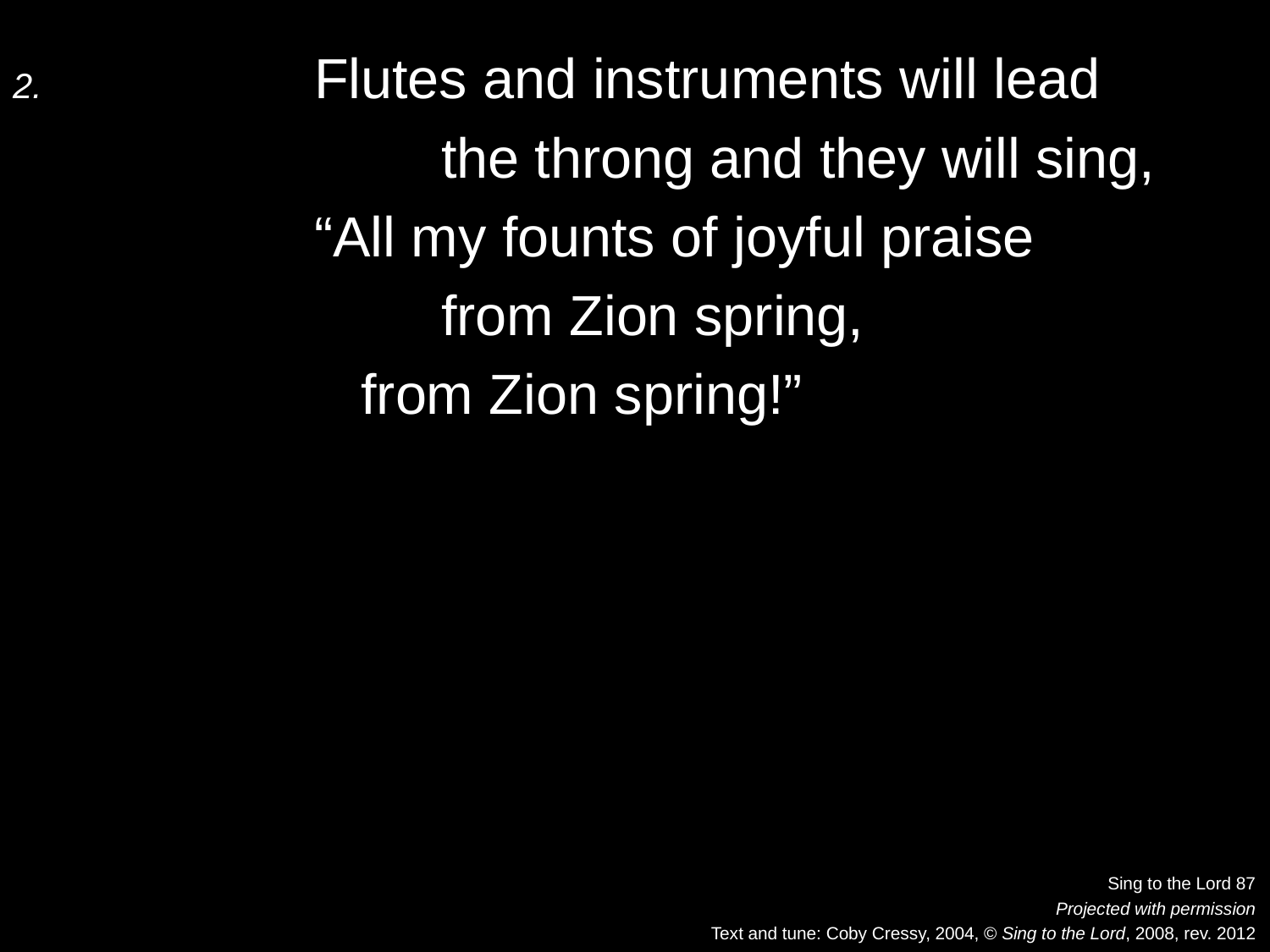

2.		Flutes and instruments will lead
			the throng and they will sing,
		“All my founts of joyful praise
			from Zion spring,
		   from Zion spring!”

Sing to the Lord 87
Projected with permission
Text and tune: Coby Cressy, 2004, © Sing to the Lord, 2008, rev. 2012